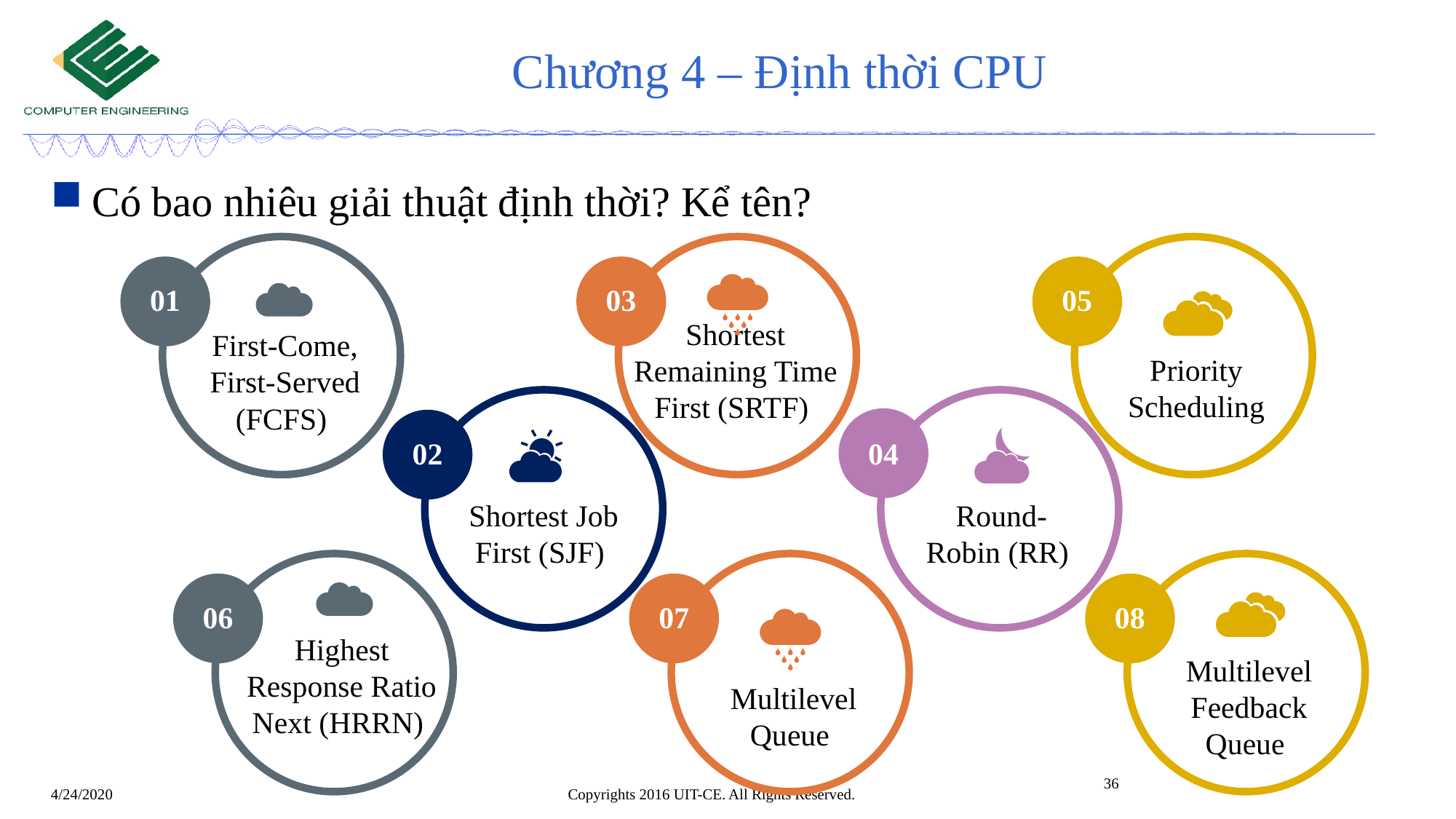

# Chương 4 – Định thời CPU
Có bao nhiêu giải thuật định thời? Kể tên?

01
03
05

Shortest Remaining Time First (SRTF)
First-Come, First-Served (FCFS)
Priority Scheduling

02
04

Shortest Job First (SJF)
Round-Robin (RR)

36

06
07
08

Highest Response Ratio Next (HRRN)
Multilevel Feedback Queue
Multilevel Queue
36
Copyrights 2016 UIT-CE. All Rights Reserved.
4/24/2020